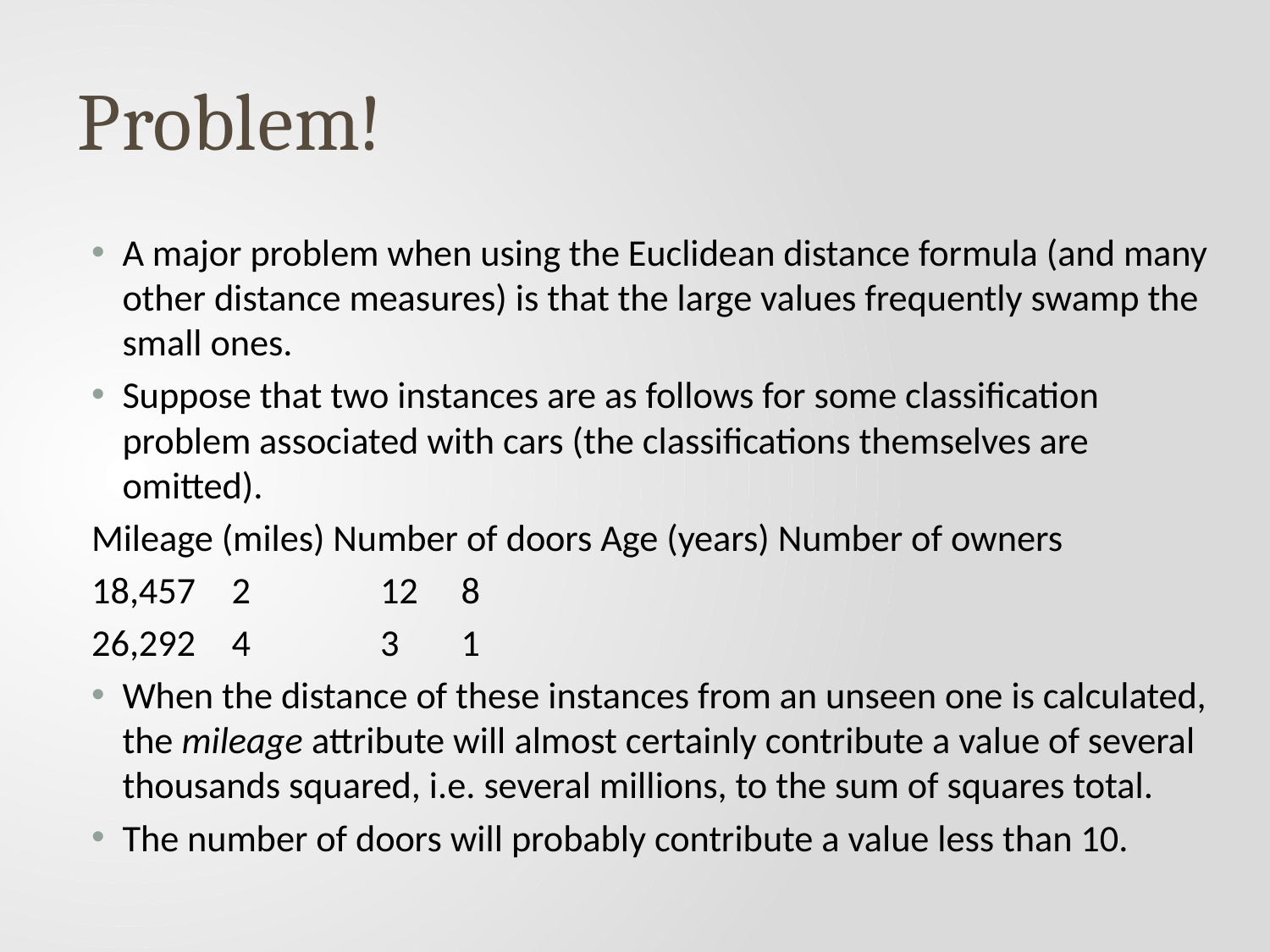

# Problem!
A major problem when using the Euclidean distance formula (and many other distance measures) is that the large values frequently swamp the small ones.
Suppose that two instances are as follows for some classification problem associated with cars (the classifications themselves are omitted).
Mileage (miles) Number of doors Age (years) Number of owners
18,457 	  2 		     12 		8
26,292 	  4 		     3 		1
When the distance of these instances from an unseen one is calculated, the mileage attribute will almost certainly contribute a value of several thousands squared, i.e. several millions, to the sum of squares total.
The number of doors will probably contribute a value less than 10.